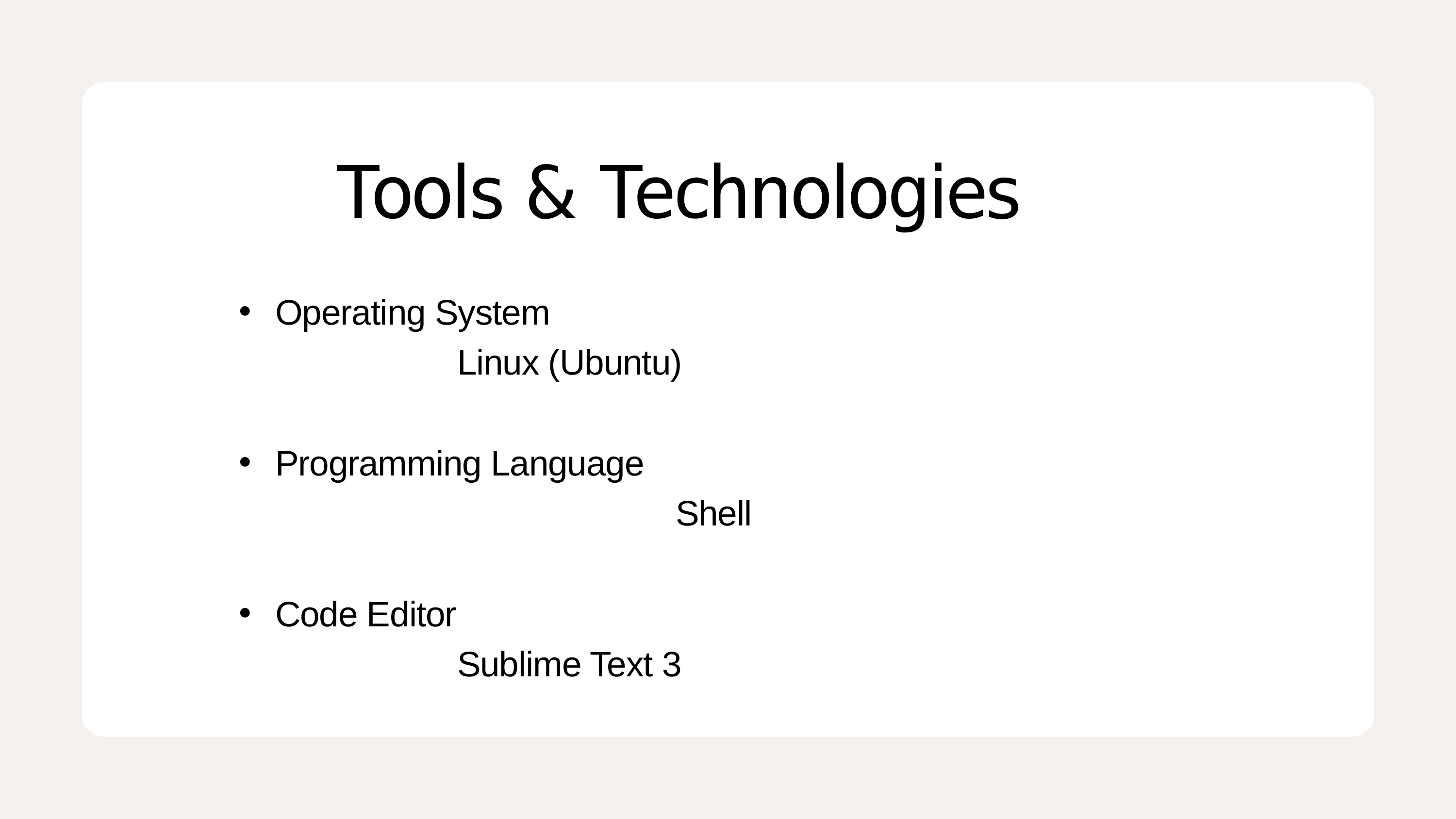

# Tools & Technologies
Operating System
			Linux (Ubuntu)

Programming Language
						Shell

Code Editor
			Sublime Text 3